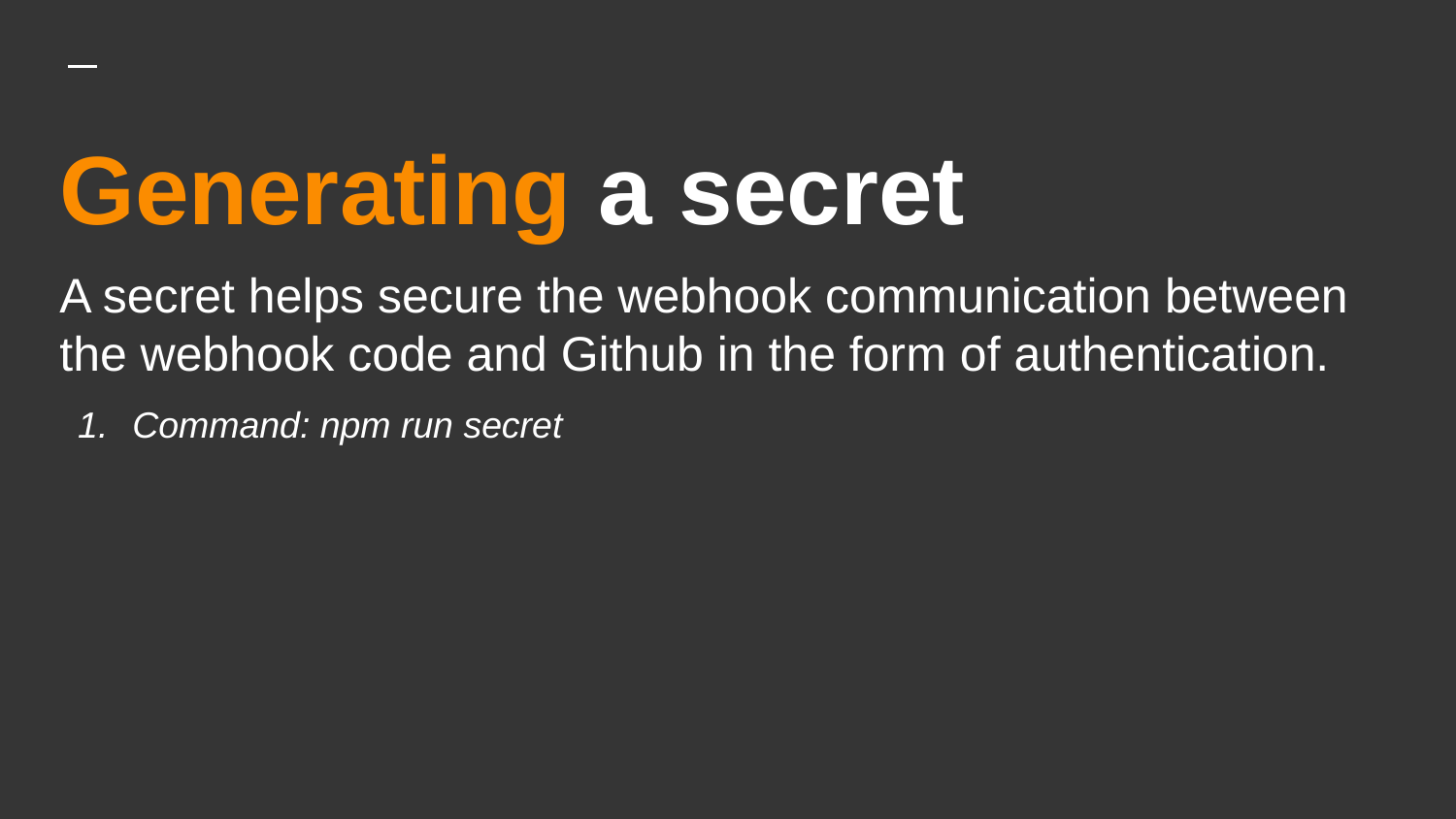

# Generating a secret
A secret helps secure the webhook communication between the webhook code and Github in the form of authentication.
Command: npm run secret